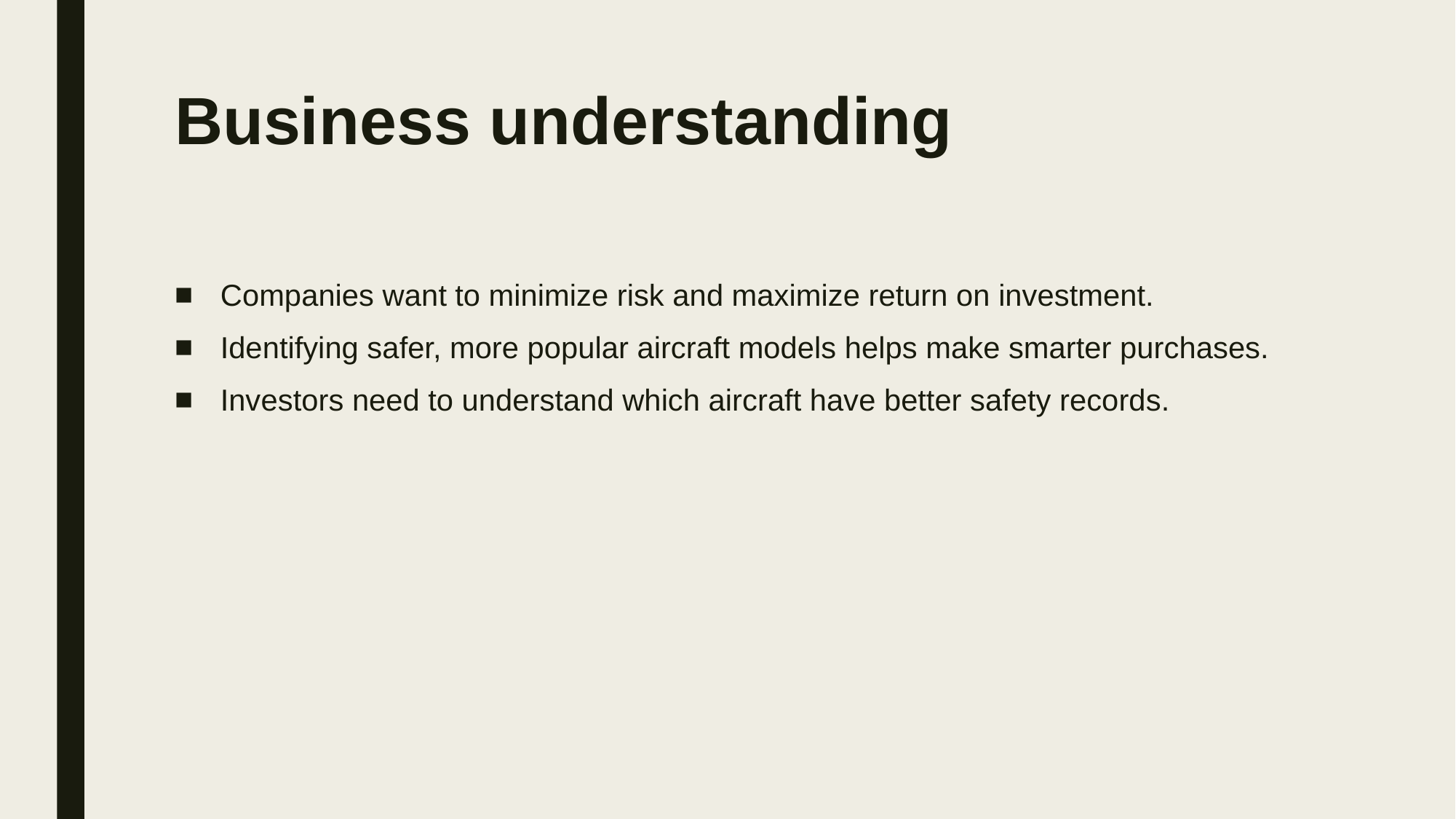

# Business understanding
Companies want to minimize risk and maximize return on investment.
Identifying safer, more popular aircraft models helps make smarter purchases.
Investors need to understand which aircraft have better safety records.